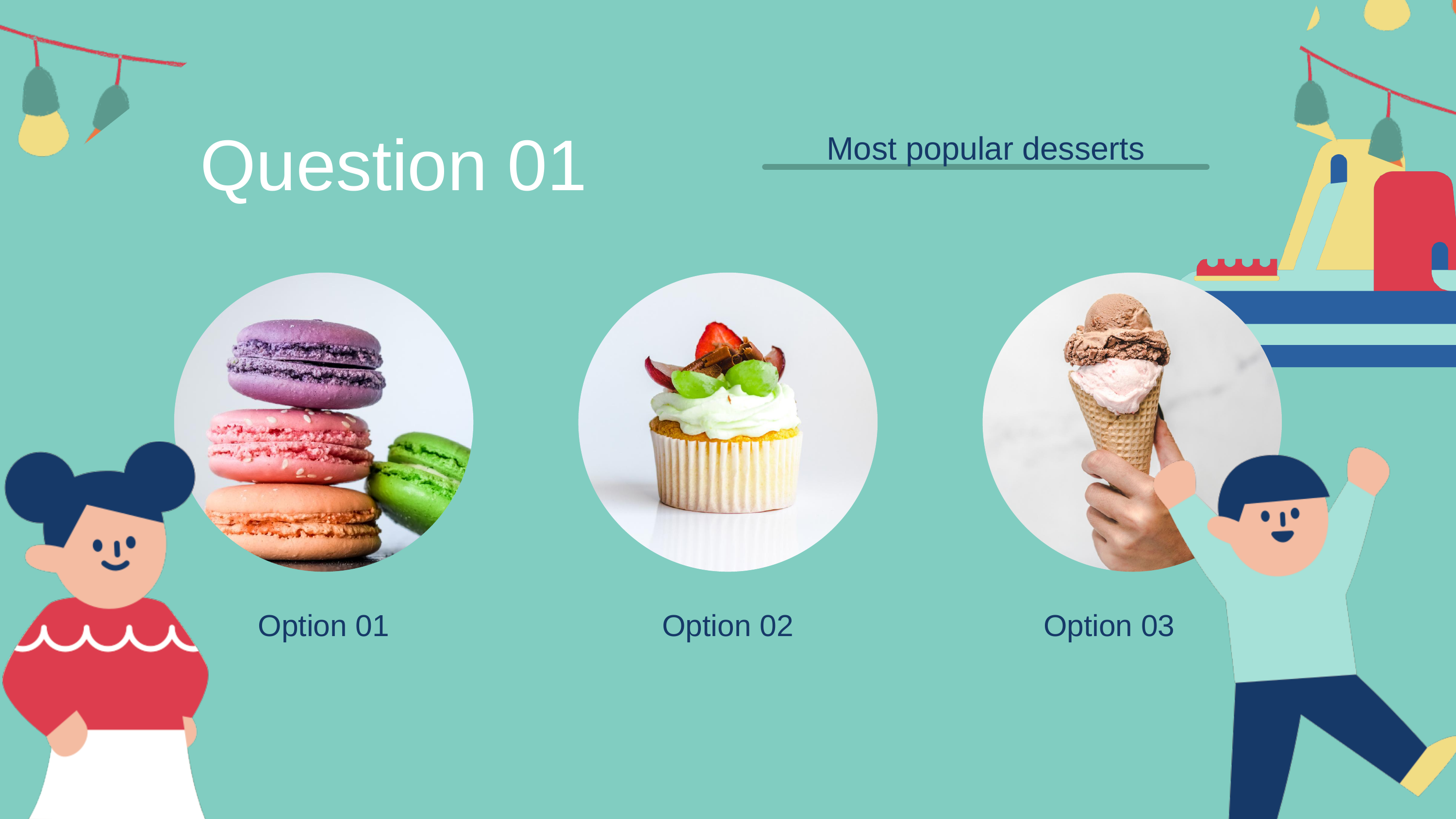

Question 01
Most popular desserts

Option 01
Option 02
Option 03